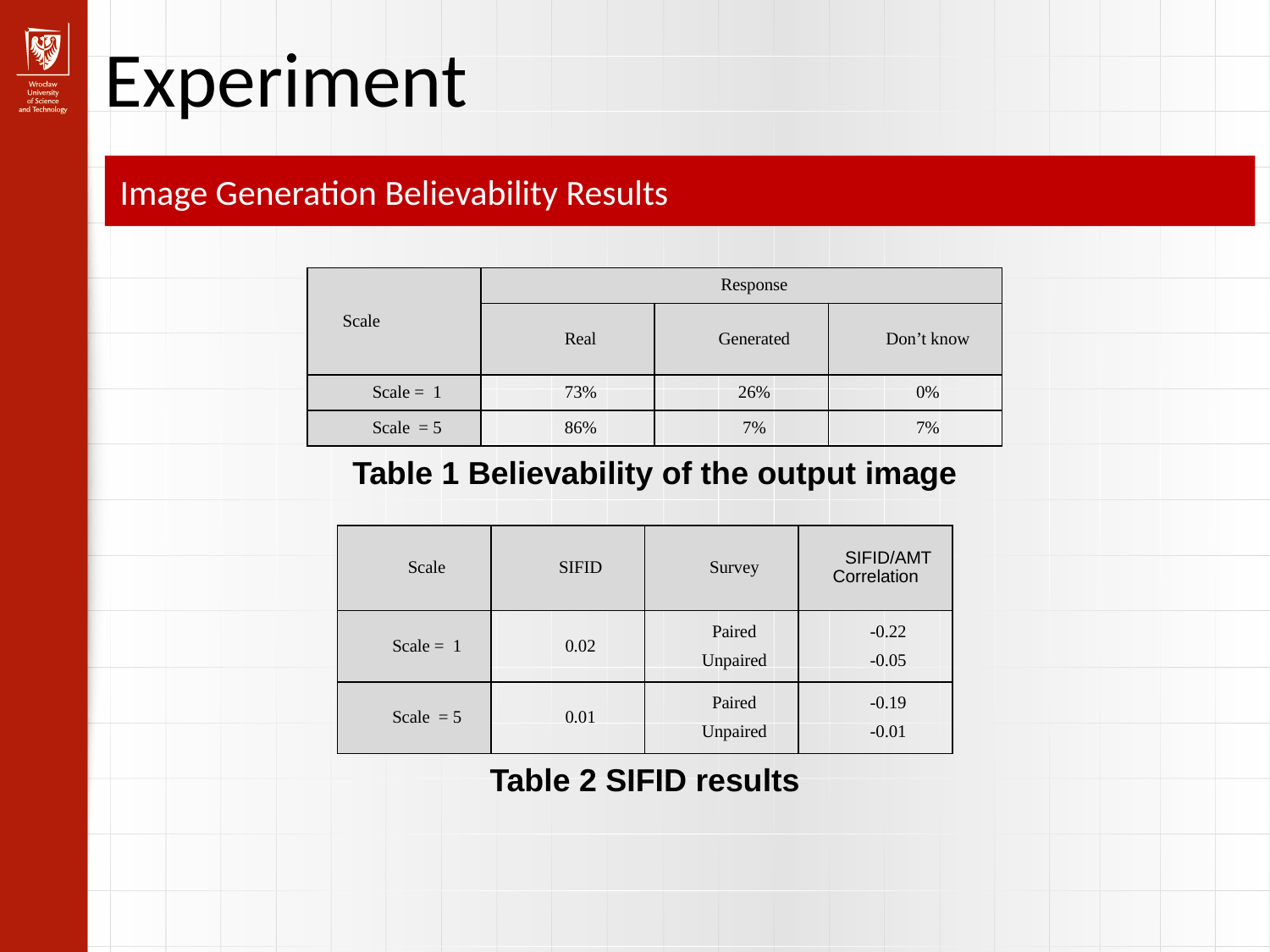

Experiment
Image Generation Believability Results
| Scale | Response |  |  |
| --- | --- | --- | --- |
|  | Real | Generated | Don’t know |
| Scale = 1 | 73% | 26% | 0% |
| Scale = 5 | 86% | 7% | 7% |
Table 1 Believability of the output image
| Scale | SIFID | Survey | SIFID/AMT Correlation |
| --- | --- | --- | --- |
| Scale = 1 | 0.02 | Paired Unpaired | -0.22 -0.05 |
| Scale = 5 | 0.01 | Paired Unpaired | -0.19 -0.01 |
Table 2 SIFID results